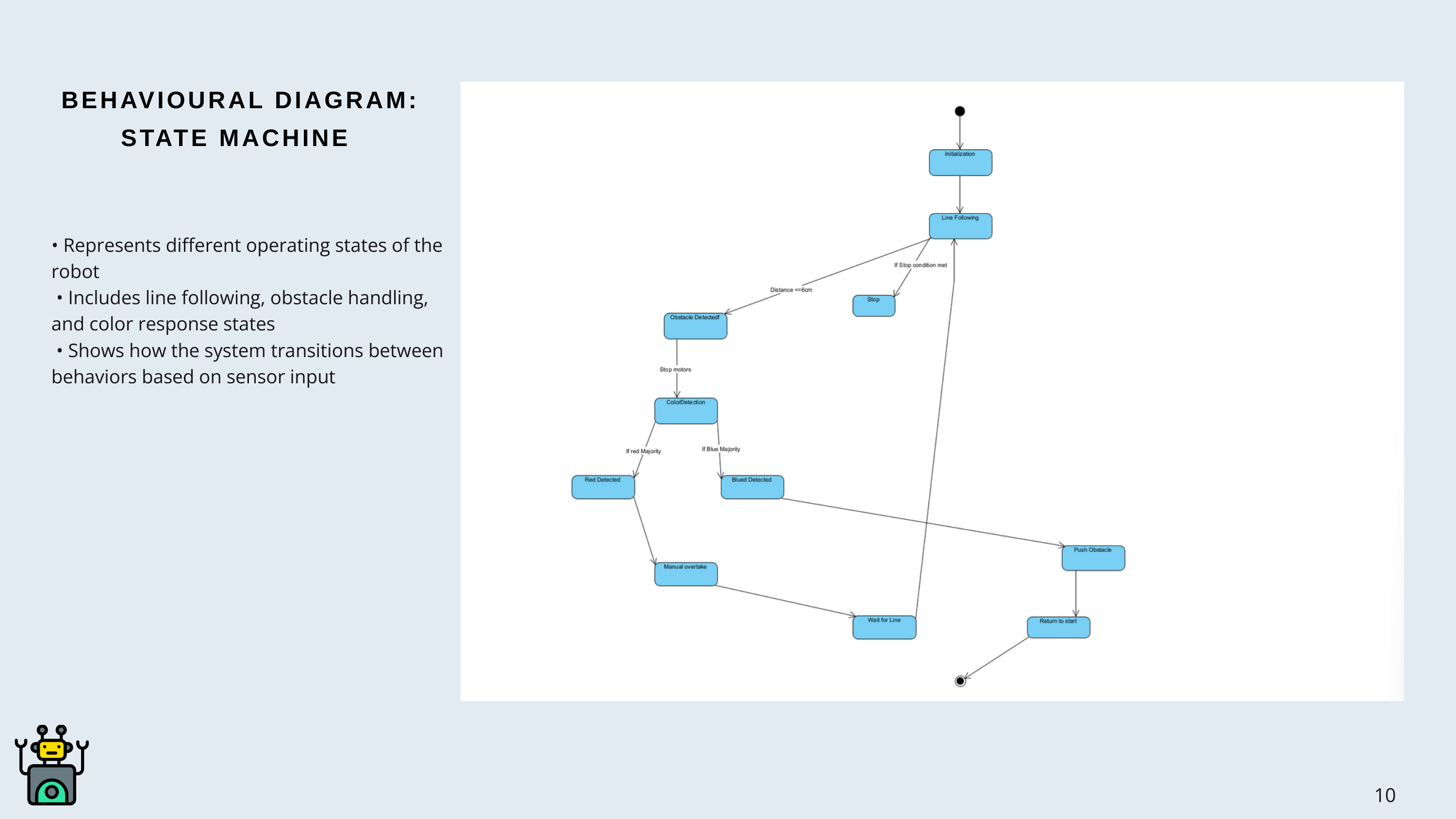

BEHAVIOURAL DIAGRAM:
STATE MACHINE

• Represents different operating states of the robot
 • Includes line following, obstacle handling, and color response states
 • Shows how the system transitions between behaviors based on sensor input

10